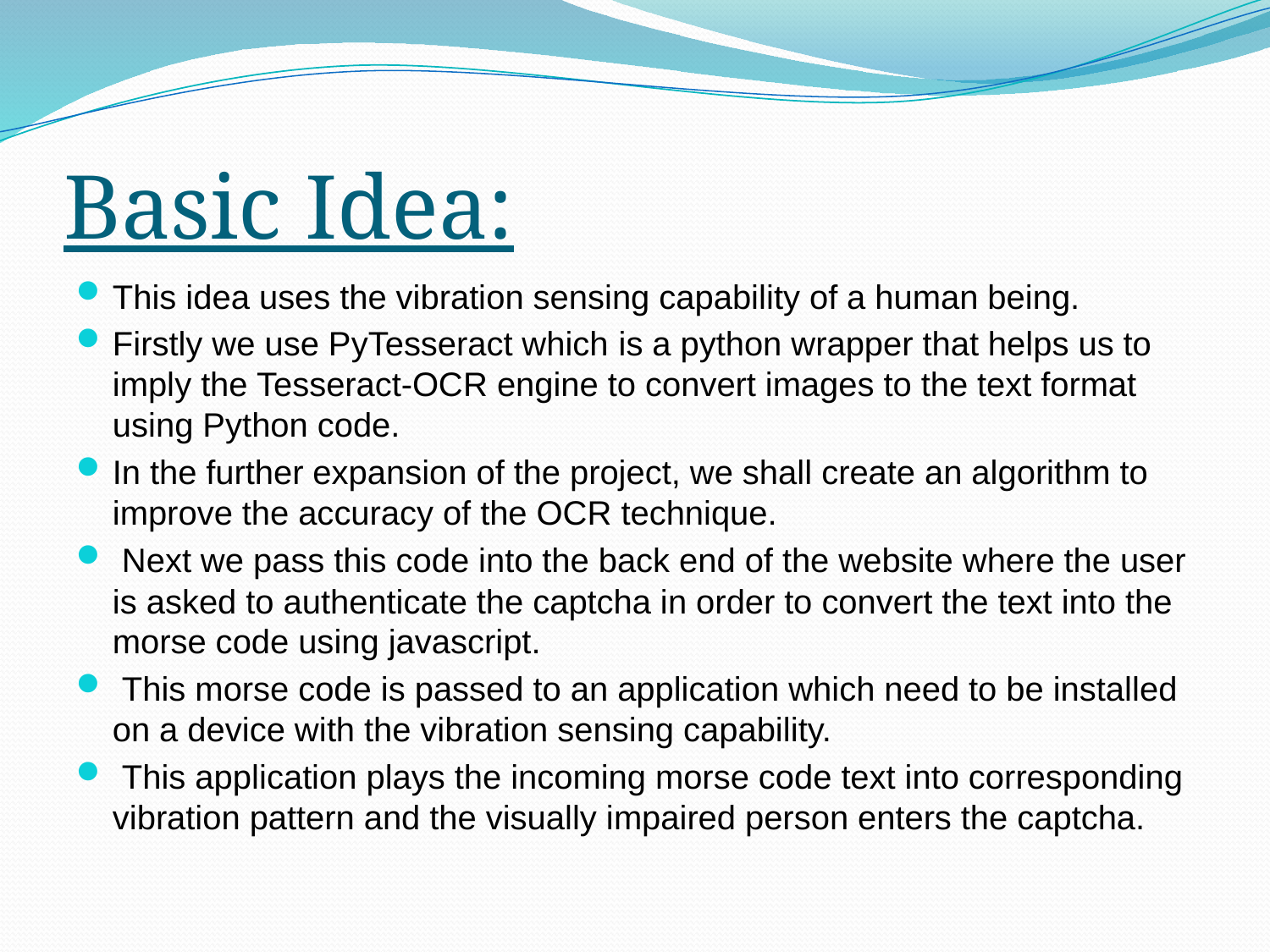

# Basic Idea:
This idea uses the vibration sensing capability of a human being.
Firstly we use PyTesseract which is a python wrapper that helps us to imply the Tesseract-OCR engine to convert images to the text format using Python code.
In the further expansion of the project, we shall create an algorithm to improve the accuracy of the OCR technique.
 Next we pass this code into the back end of the website where the user is asked to authenticate the captcha in order to convert the text into the morse code using javascript.
 This morse code is passed to an application which need to be installed on a device with the vibration sensing capability.
 This application plays the incoming morse code text into corresponding vibration pattern and the visually impaired person enters the captcha.